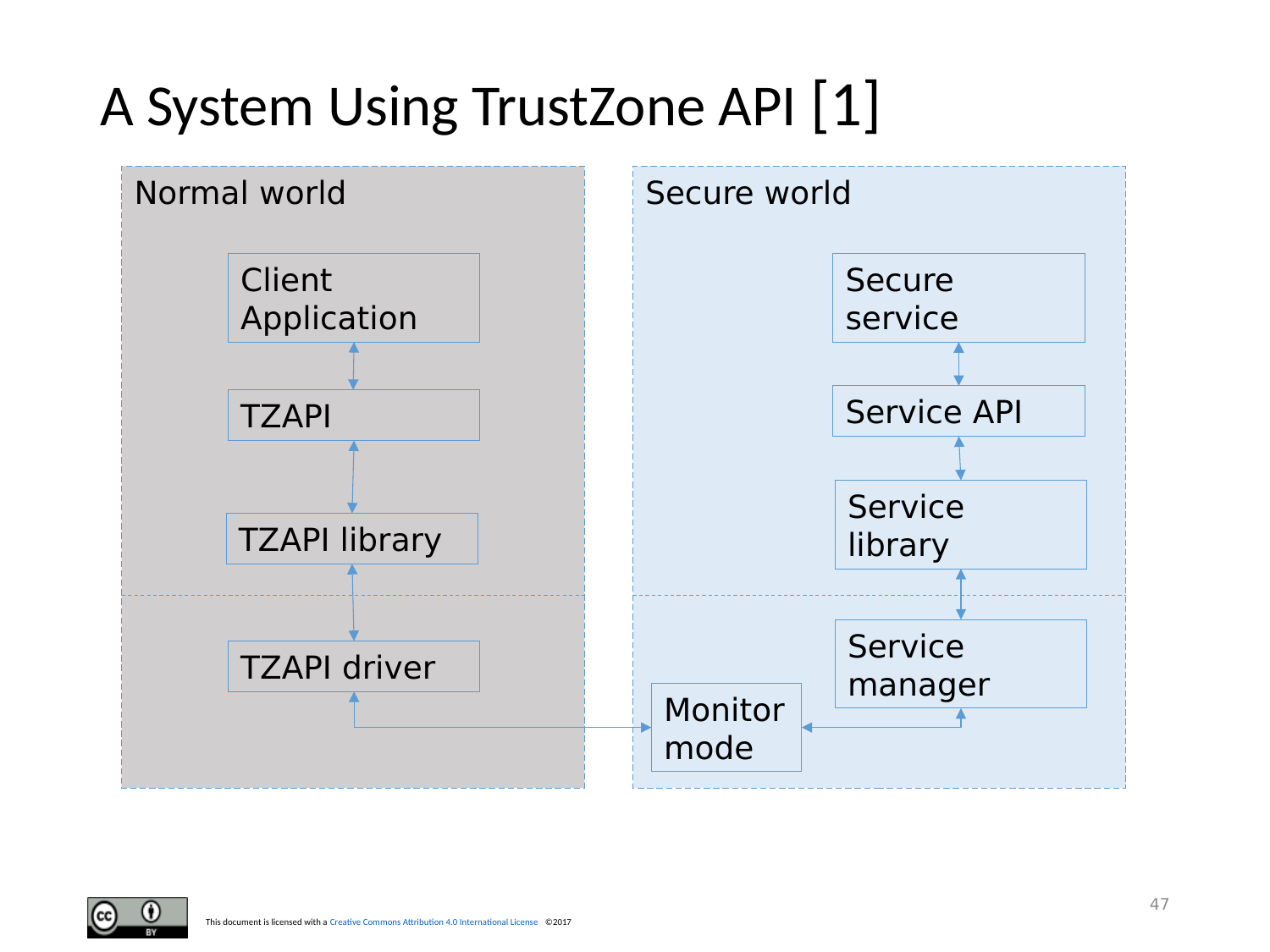

# A System Using TrustZone API [1]
Normal world

Secure world

Client Application
Secure service
Service API
TZAPI
Service library
TZAPI library
Service manager
TZAPI driver
Monitor mode

47